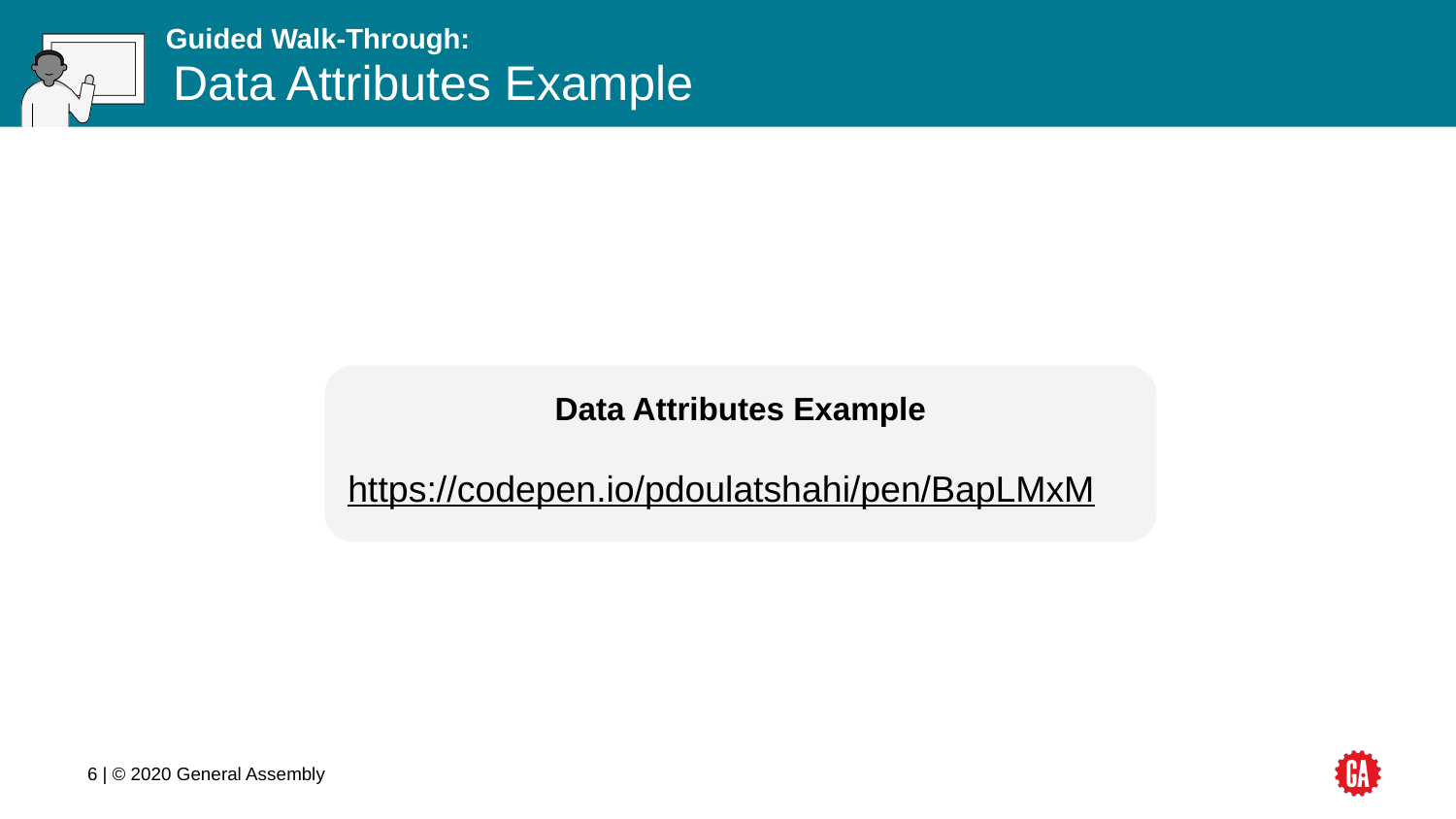

# Data Attributes Example
Data Attributes Example

https://codepen.io/pdoulatshahi/pen/BapLMxM
6 | © 2020 General Assembly

6